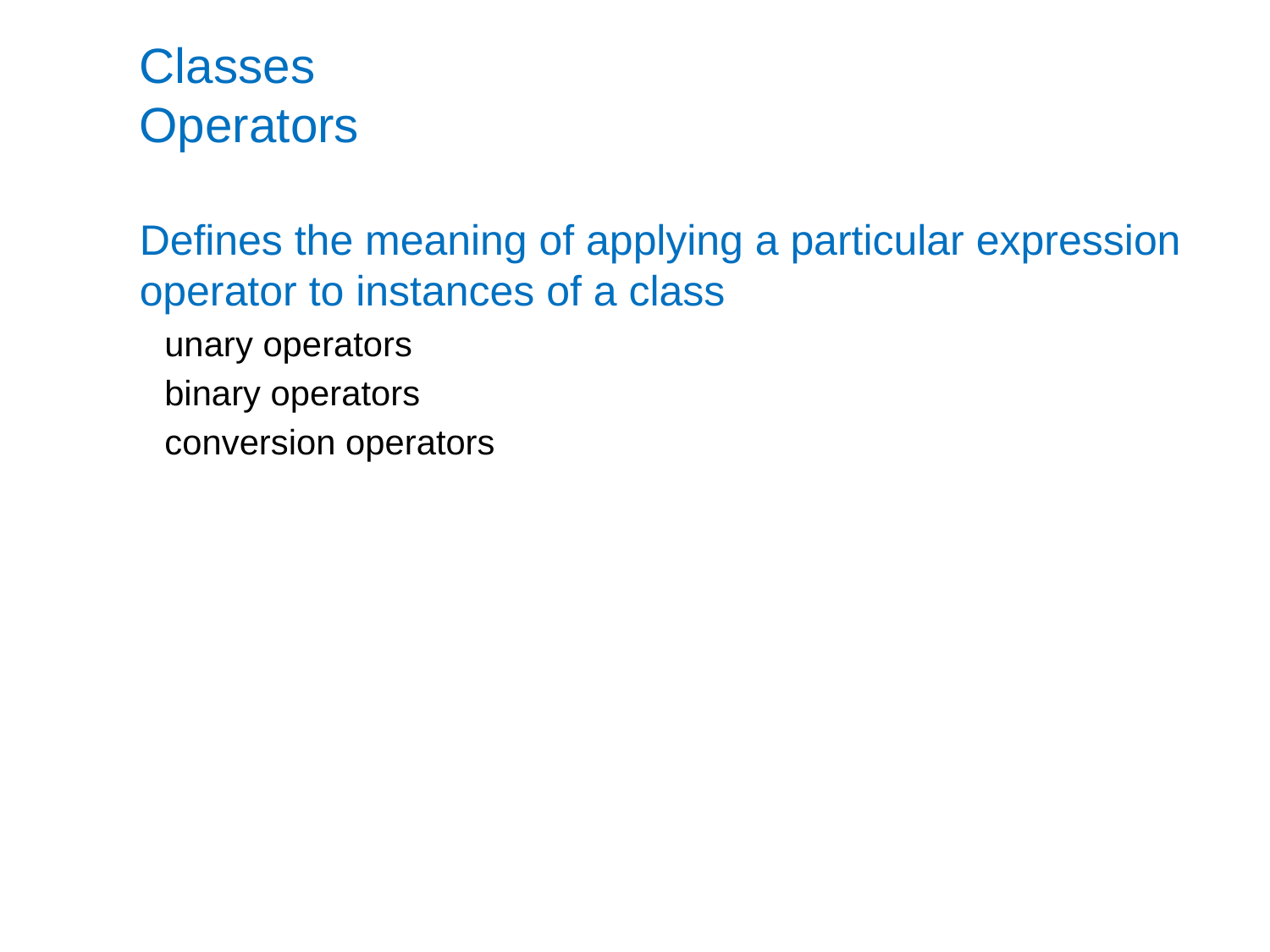

# Classes Operators
Defines the meaning of applying a particular expression operator to instances of a class
unary operators
binary operators
conversion operators